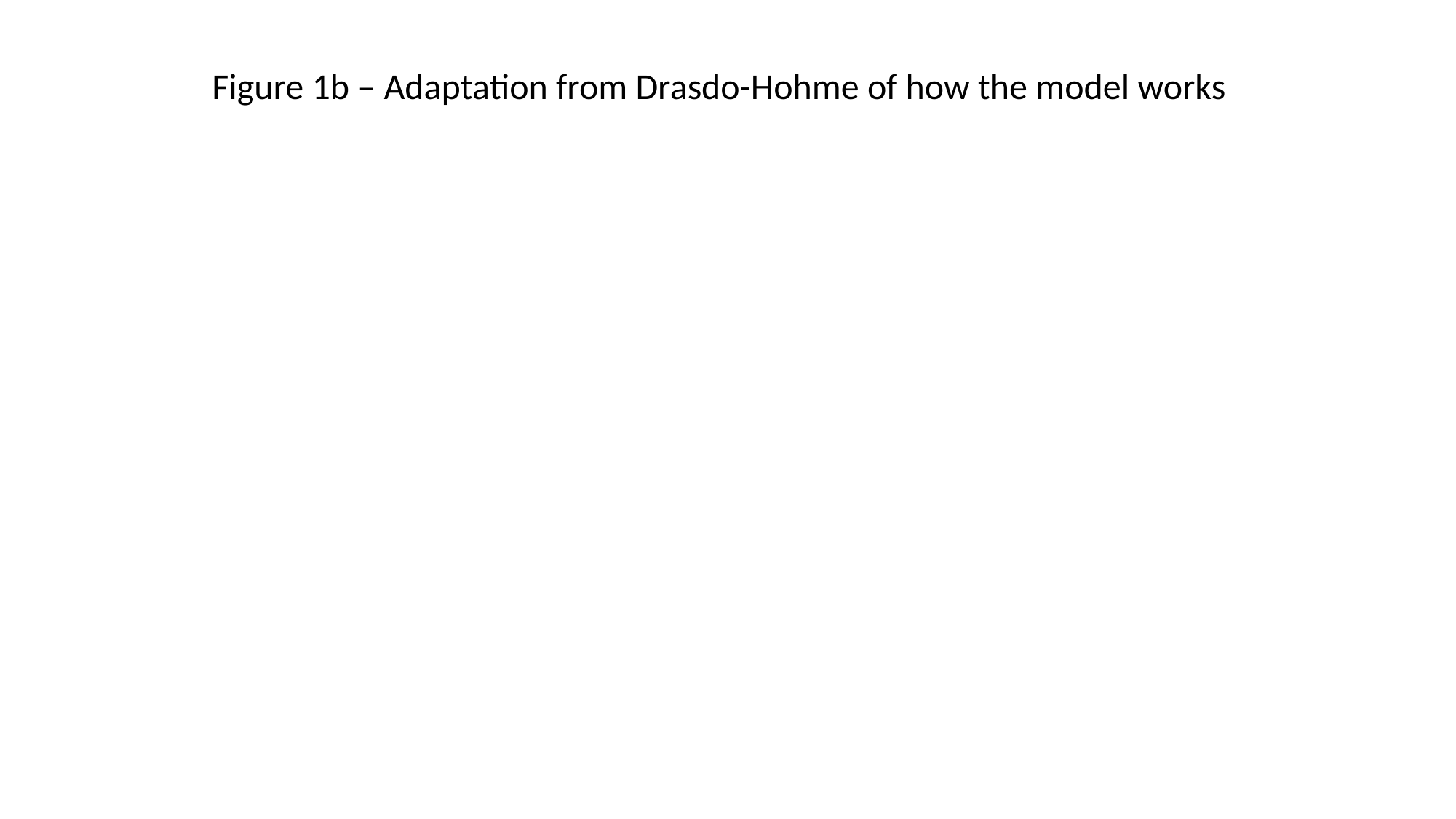

Figure 1b – Adaptation from Drasdo-Hohme of how the model works